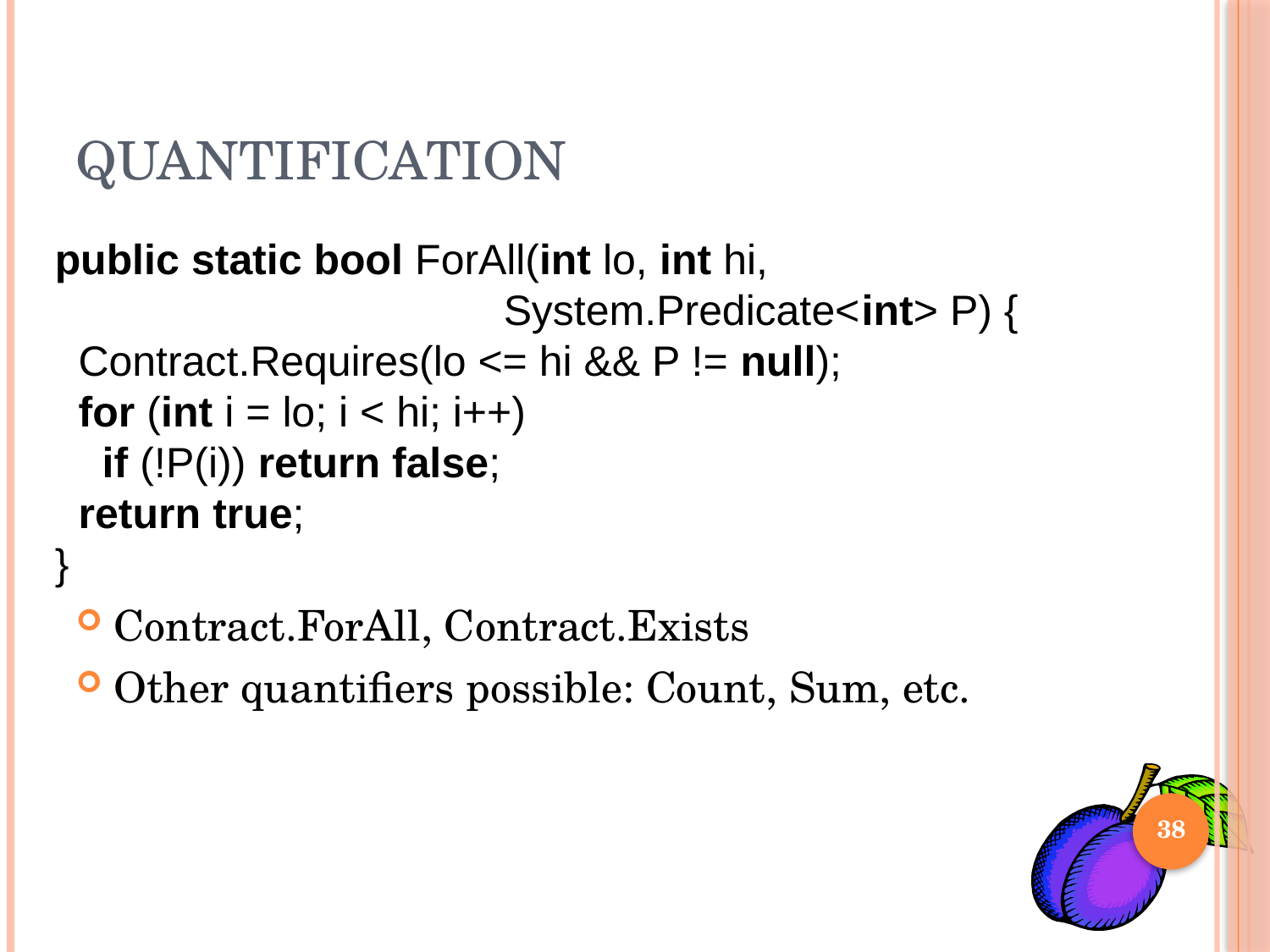

# Quantification
public static bool ForAll(int lo, int hi,
                                      System.Predicate<int> P) {
  Contract.Requires(lo <= hi && P != null);
  for (int i = lo; i < hi; i++)
    if (!P(i)) return false;
  return true;
}
Contract.ForAll, Contract.Exists
Other quantifiers possible: Count, Sum, etc.
38